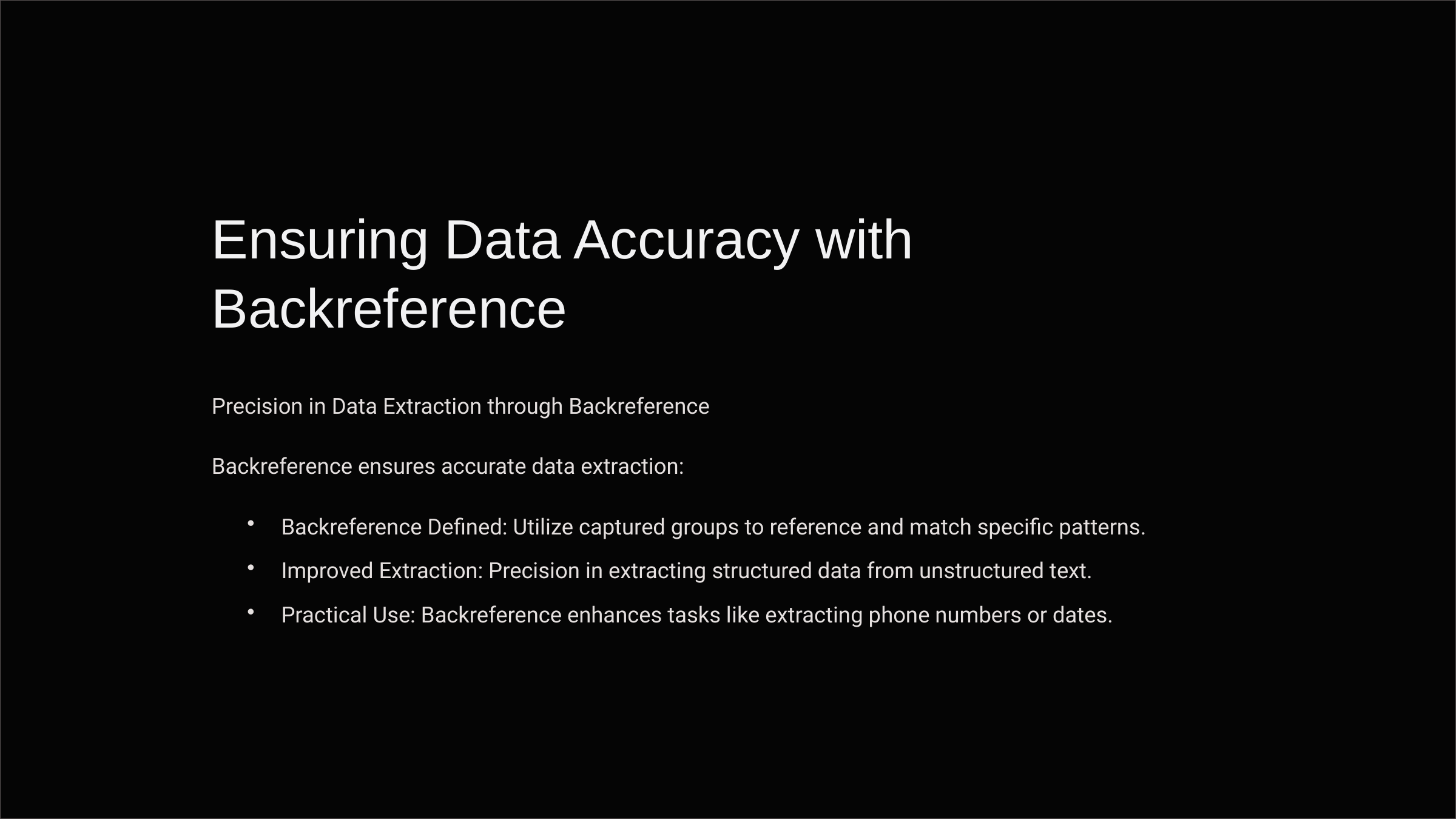

Ensuring Data Accuracy with Backreference
Precision in Data Extraction through Backreference
Backreference ensures accurate data extraction:
Backreference Defined: Utilize captured groups to reference and match specific patterns.
Improved Extraction: Precision in extracting structured data from unstructured text.
Practical Use: Backreference enhances tasks like extracting phone numbers or dates.